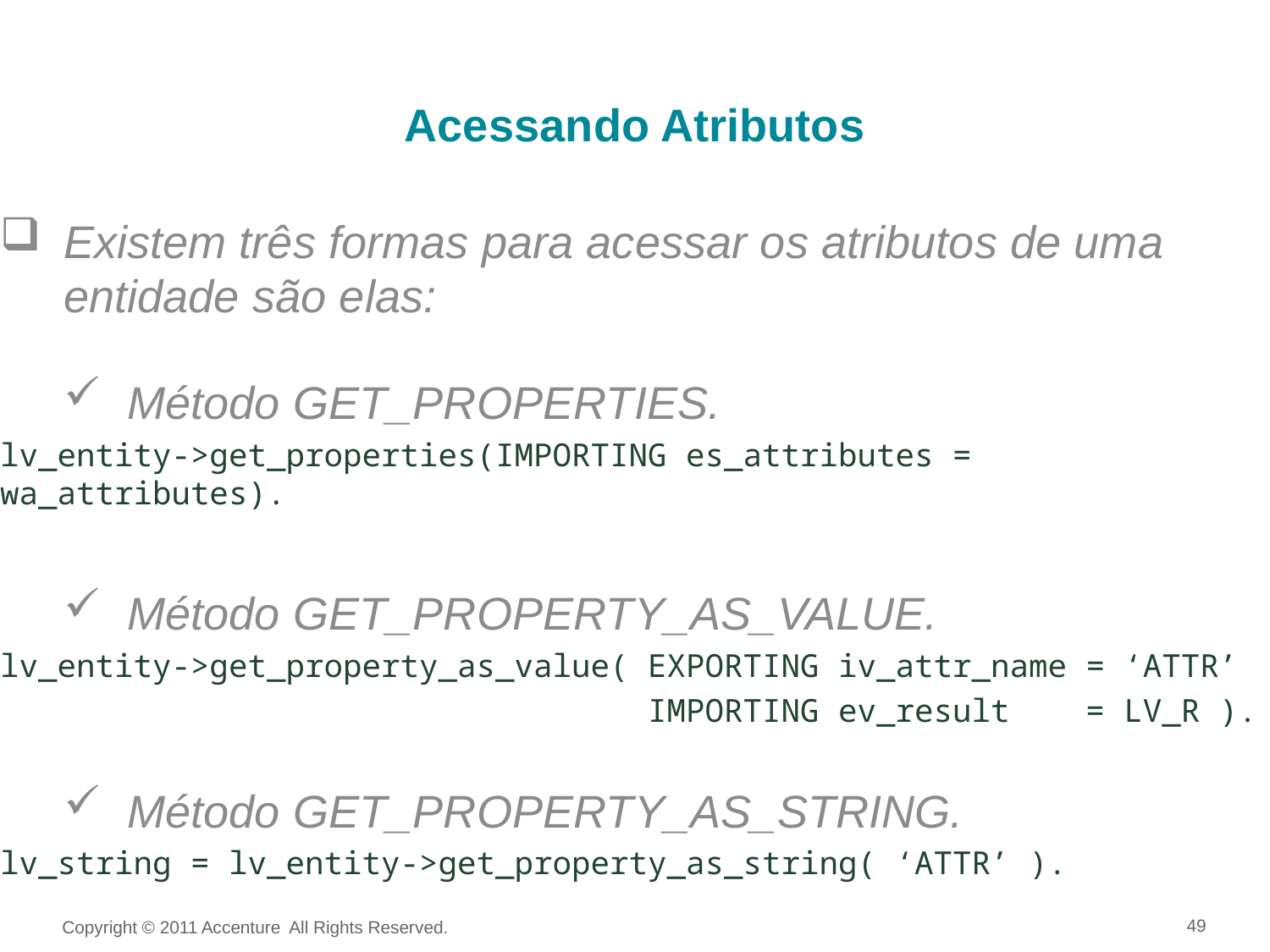

Acessando Atributos
Existem três formas para acessar os atributos de uma entidade são elas:

Método GET_PROPERTIES.
lv_entity->get_properties(IMPORTING es_attributes = wa_attributes).

Método GET_PROPERTY_AS_VALUE.
lv_entity->get_property_as_value( EXPORTING iv_attr_name = ‘ATTR’
                                  IMPORTING ev_result    = LV_R ).

Método GET_PROPERTY_AS_STRING.
lv_string = lv_entity->get_property_as_string( ‘ATTR’ ).